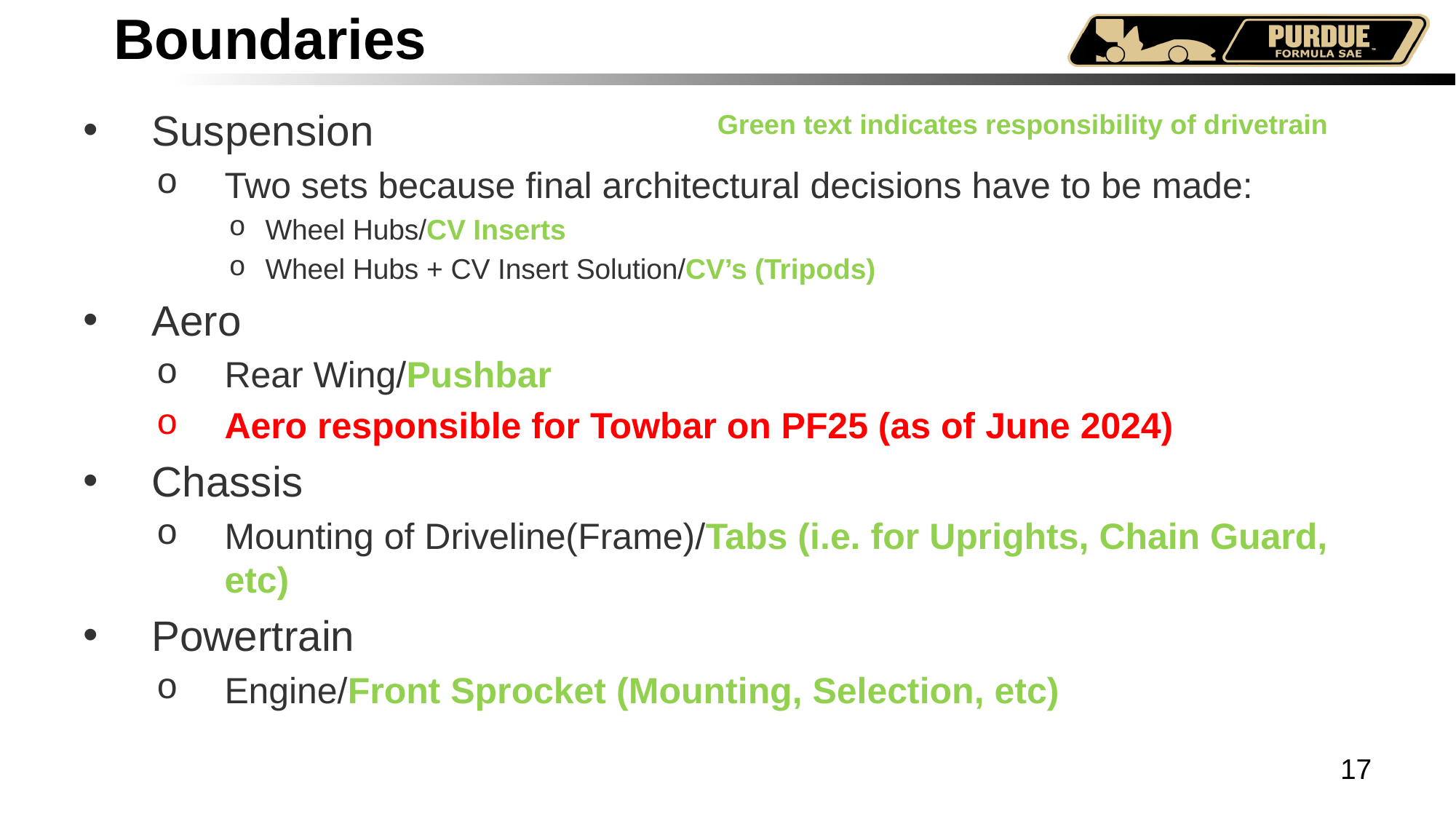

# Boundaries
Suspension
Two sets because final architectural decisions have to be made:
Wheel Hubs/CV Inserts
Wheel Hubs + CV Insert Solution/CV’s (Tripods)
Aero
Rear Wing/Pushbar
Aero responsible for Towbar on PF25 (as of June 2024)
Chassis
Mounting of Driveline(Frame)/Tabs (i.e. for Uprights, Chain Guard, etc)
Powertrain
Engine/Front Sprocket (Mounting, Selection, etc)
Green text indicates responsibility of drivetrain
17